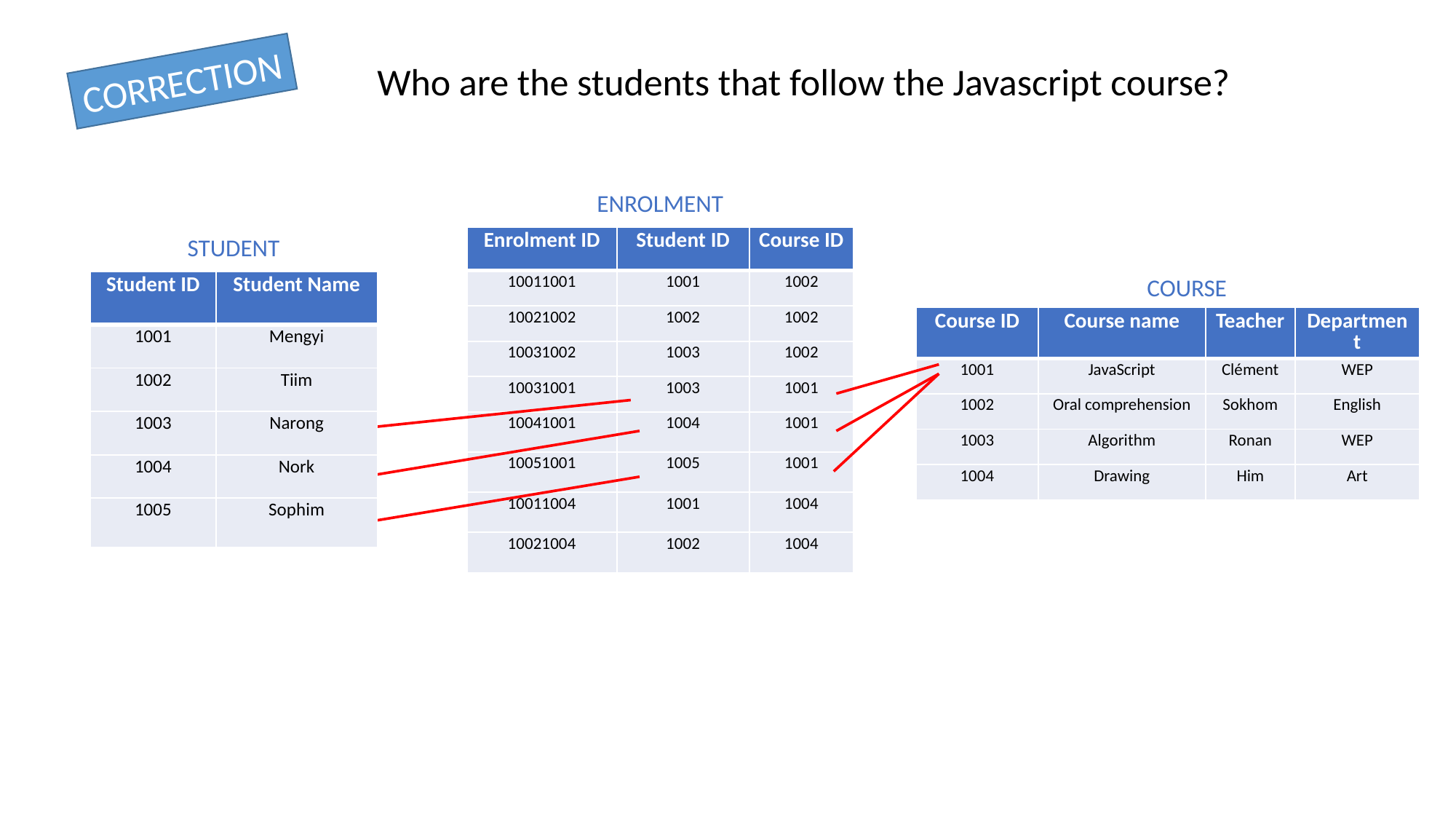

Who are the students that follow the Javascript course?
CORRECTION
ENROLMENT
STUDENT
| Enrolment ID | Student ID | Course ID |
| --- | --- | --- |
| 10011001 | 1001 | 1002 |
| 10021002 | 1002 | 1002 |
| 10031002 | 1003 | 1002 |
| 10031001 | 1003 | 1001 |
| 10041001 | 1004 | 1001 |
| 10051001 | 1005 | 1001 |
| 10011004 | 1001 | 1004 |
| 10021004 | 1002 | 1004 |
COURSE
| Student ID | Student Name |
| --- | --- |
| 1001 | Mengyi |
| 1002 | Tiim |
| 1003 | Narong |
| 1004 | Nork |
| 1005 | Sophim |
| Course ID | Course name | Teacher | Department |
| --- | --- | --- | --- |
| 1001 | JavaScript | Clément | WEP |
| 1002 | Oral comprehension | Sokhom | English |
| 1003 | Algorithm | Ronan | WEP |
| 1004 | Drawing | Him | Art |